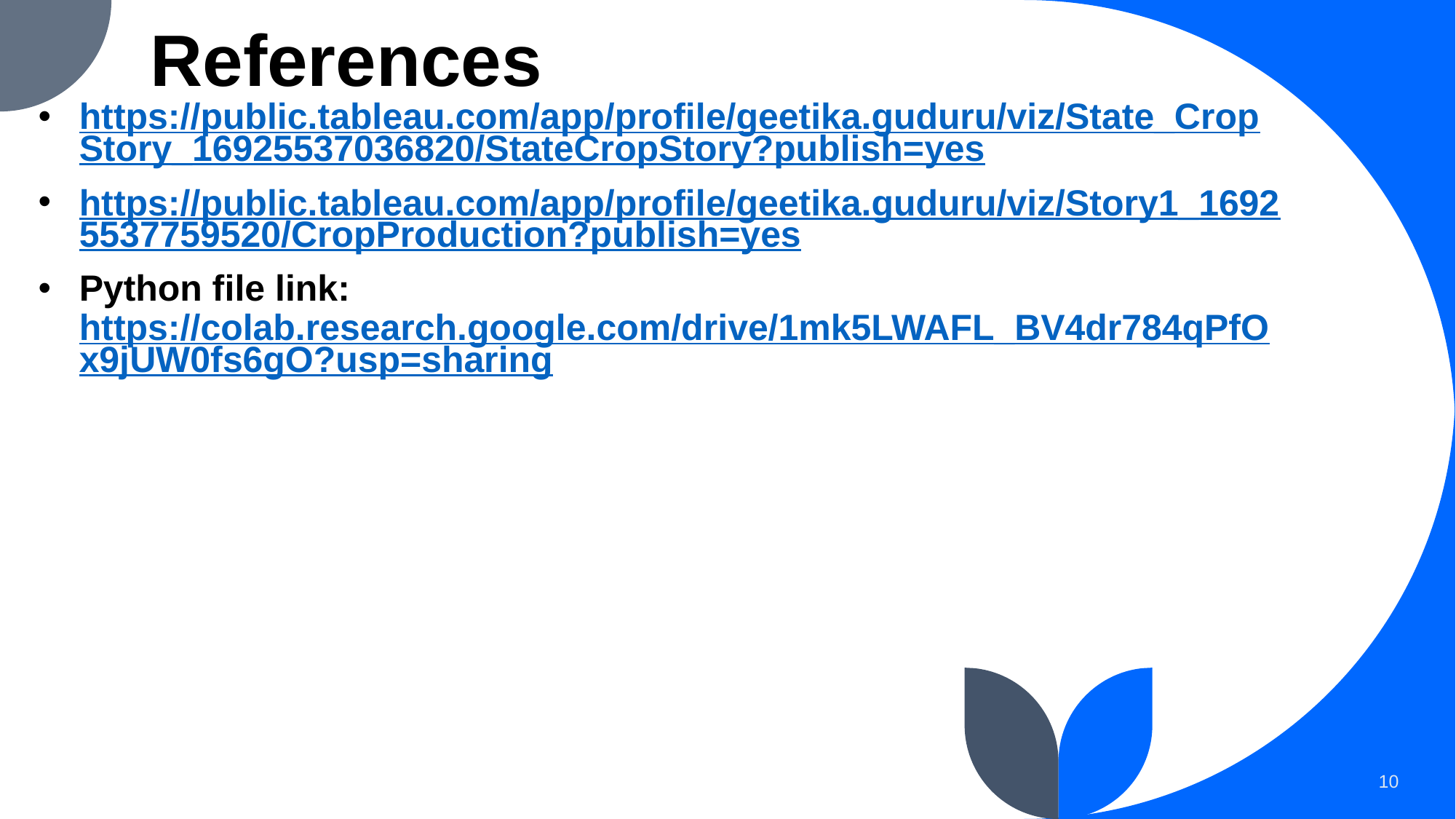

# References
https://public.tableau.com/app/profile/geetika.guduru/viz/State_CropStory_16925537036820/StateCropStory?publish=yes
https://public.tableau.com/app/profile/geetika.guduru/viz/Story1_16925537759520/CropProduction?publish=yes
Python file link: https://colab.research.google.com/drive/1mk5LWAFL_BV4dr784qPfOx9jUW0fs6gO?usp=sharing

10